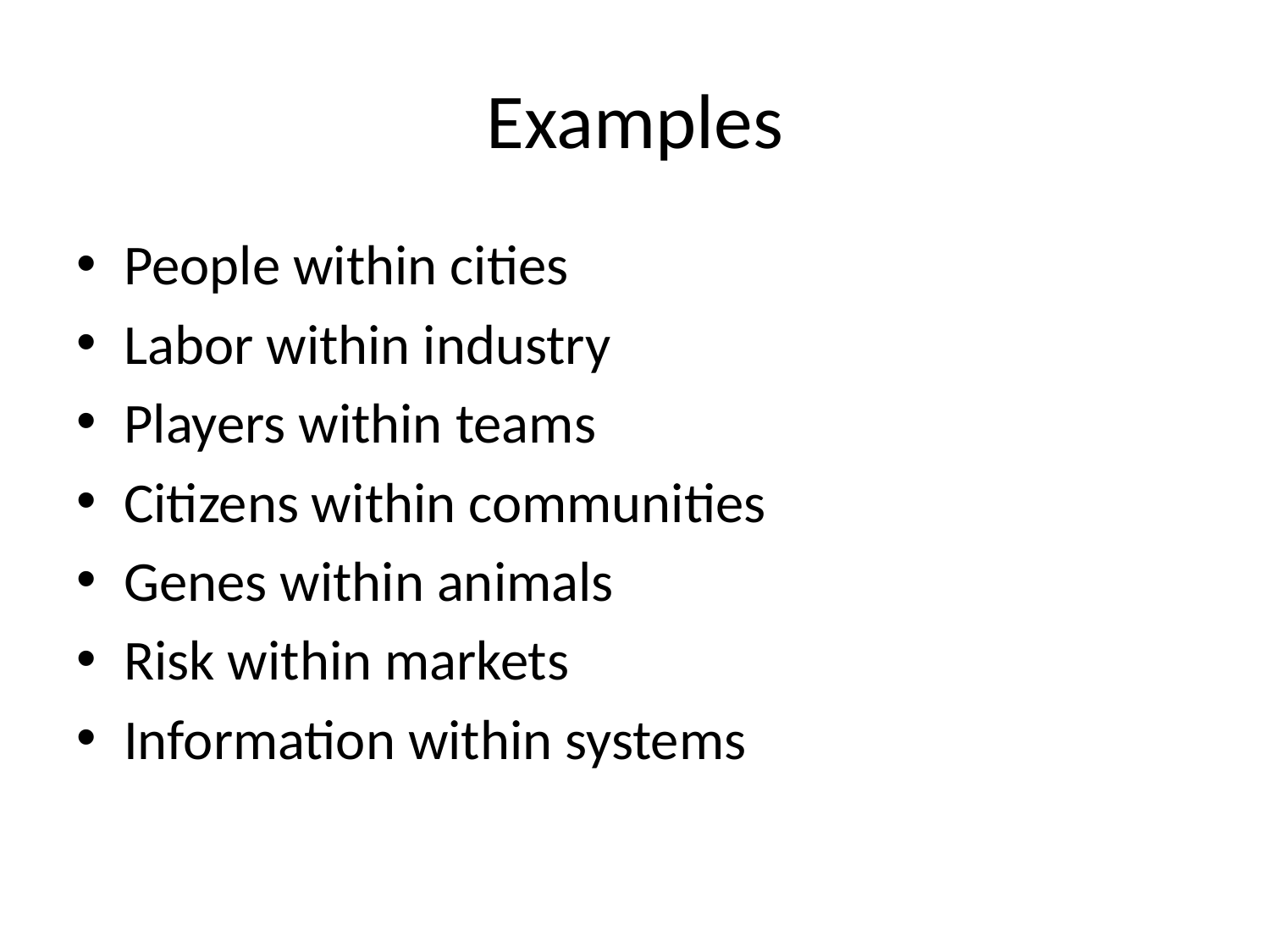

# Examples
People within cities
Labor within industry
Players within teams
Citizens within communities
Genes within animals
Risk within markets
Information within systems